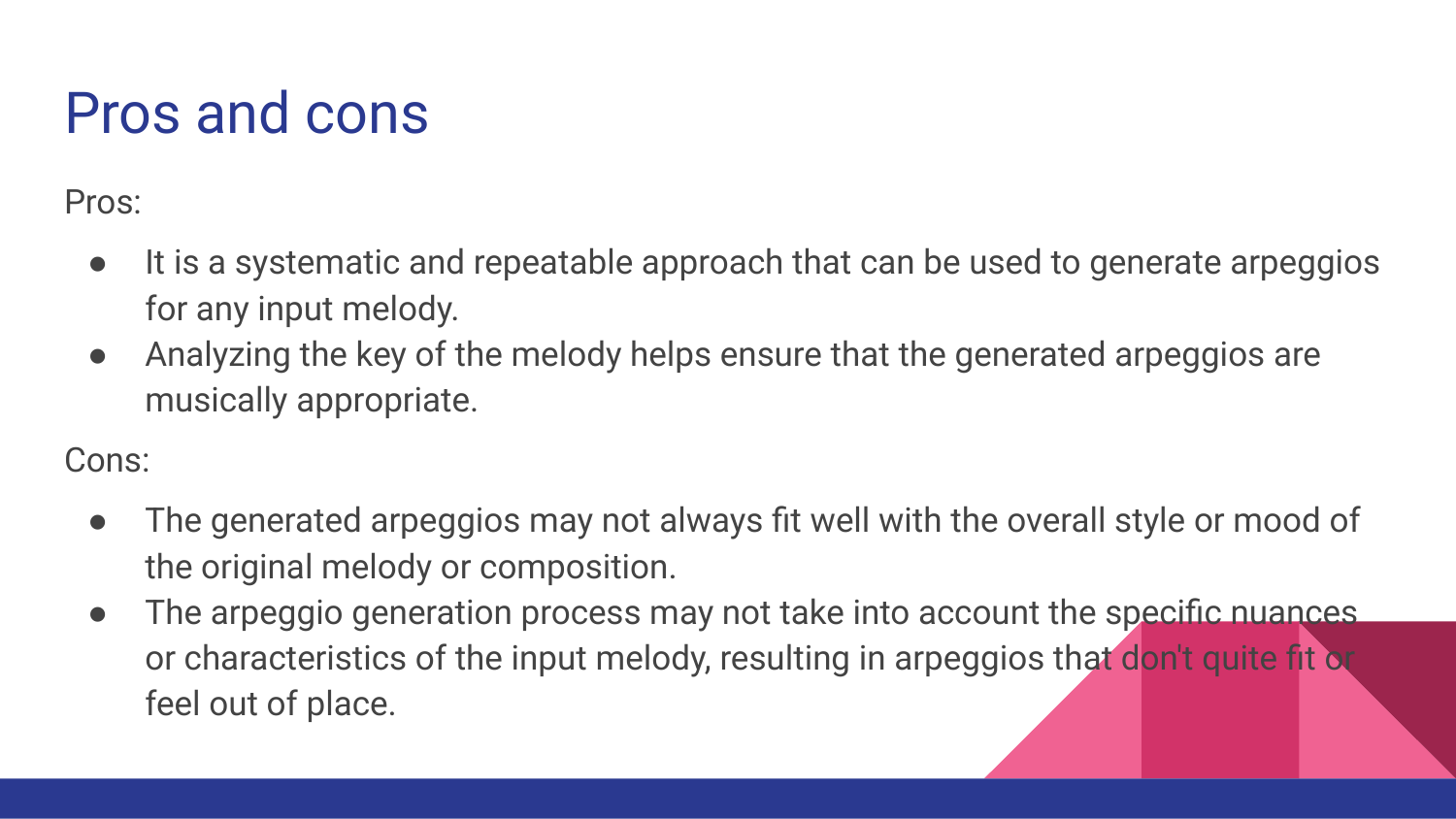

# Pros and cons
Pros:
It is a systematic and repeatable approach that can be used to generate arpeggios for any input melody.
Analyzing the key of the melody helps ensure that the generated arpeggios are musically appropriate.
Cons:
The generated arpeggios may not always fit well with the overall style or mood of the original melody or composition.
The arpeggio generation process may not take into account the specific nuances or characteristics of the input melody, resulting in arpeggios that don't quite fit or feel out of place.